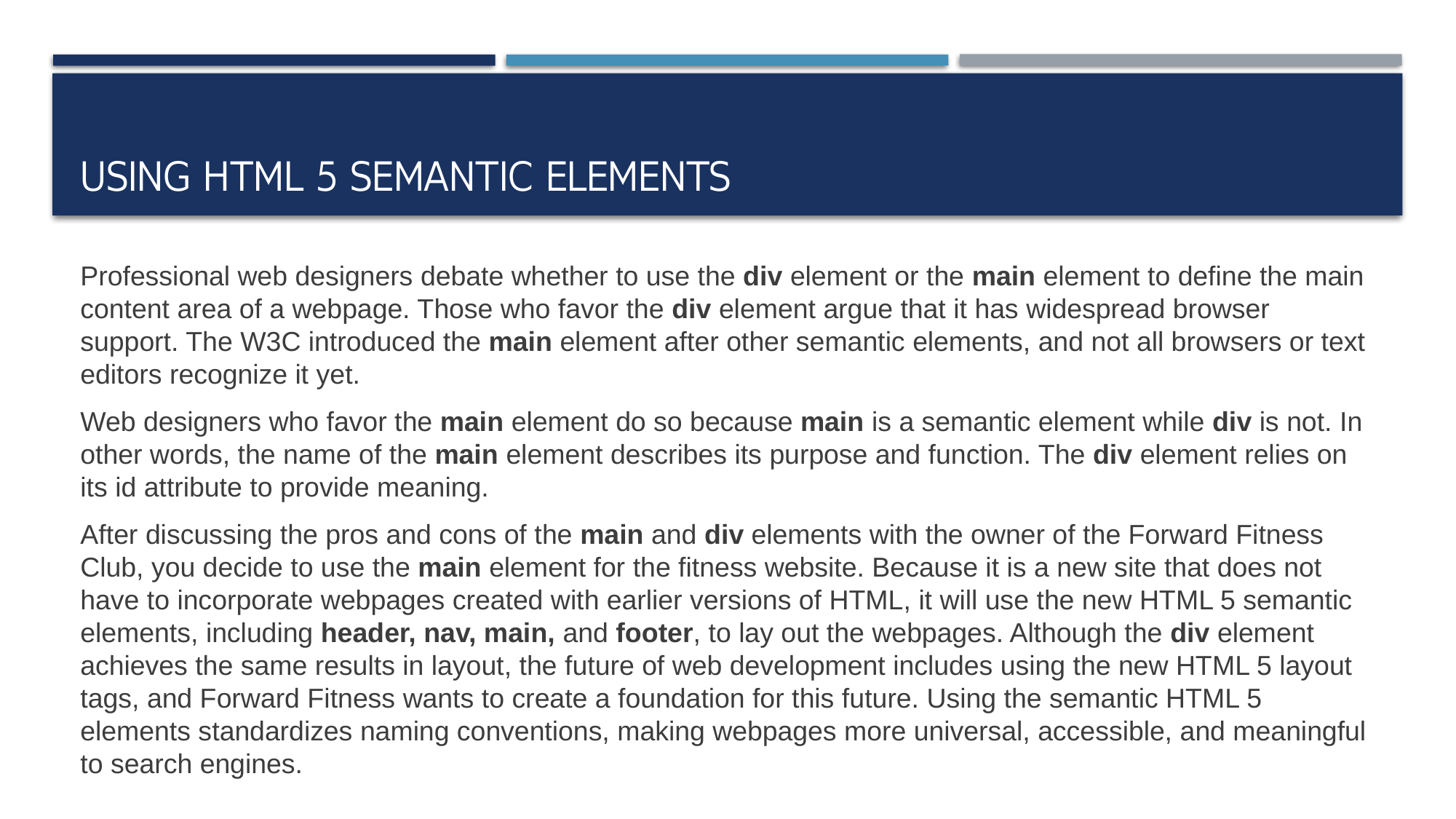

# Using HTML 5 Semantic Elements
Professional web designers debate whether to use the div element or the main element to define the main content area of a webpage. Those who favor the div element argue that it has widespread browser support. The W3C introduced the main element after other semantic elements, and not all browsers or text editors recognize it yet.
Web designers who favor the main element do so because main is a semantic element while div is not. In other words, the name of the main element describes its purpose and function. The div element relies on its id attribute to provide meaning.
After discussing the pros and cons of the main and div elements with the owner of the Forward Fitness Club, you decide to use the main element for the fitness website. Because it is a new site that does not have to incorporate webpages created with earlier versions of HTML, it will use the new HTML 5 semantic elements, including header, nav, main, and footer, to lay out the webpages. Although the div element achieves the same results in layout, the future of web development includes using the new HTML 5 layout tags, and Forward Fitness wants to create a foundation for this future. Using the semantic HTML 5 elements standardizes naming conventions, making webpages more universal, accessible, and meaningful to search engines.